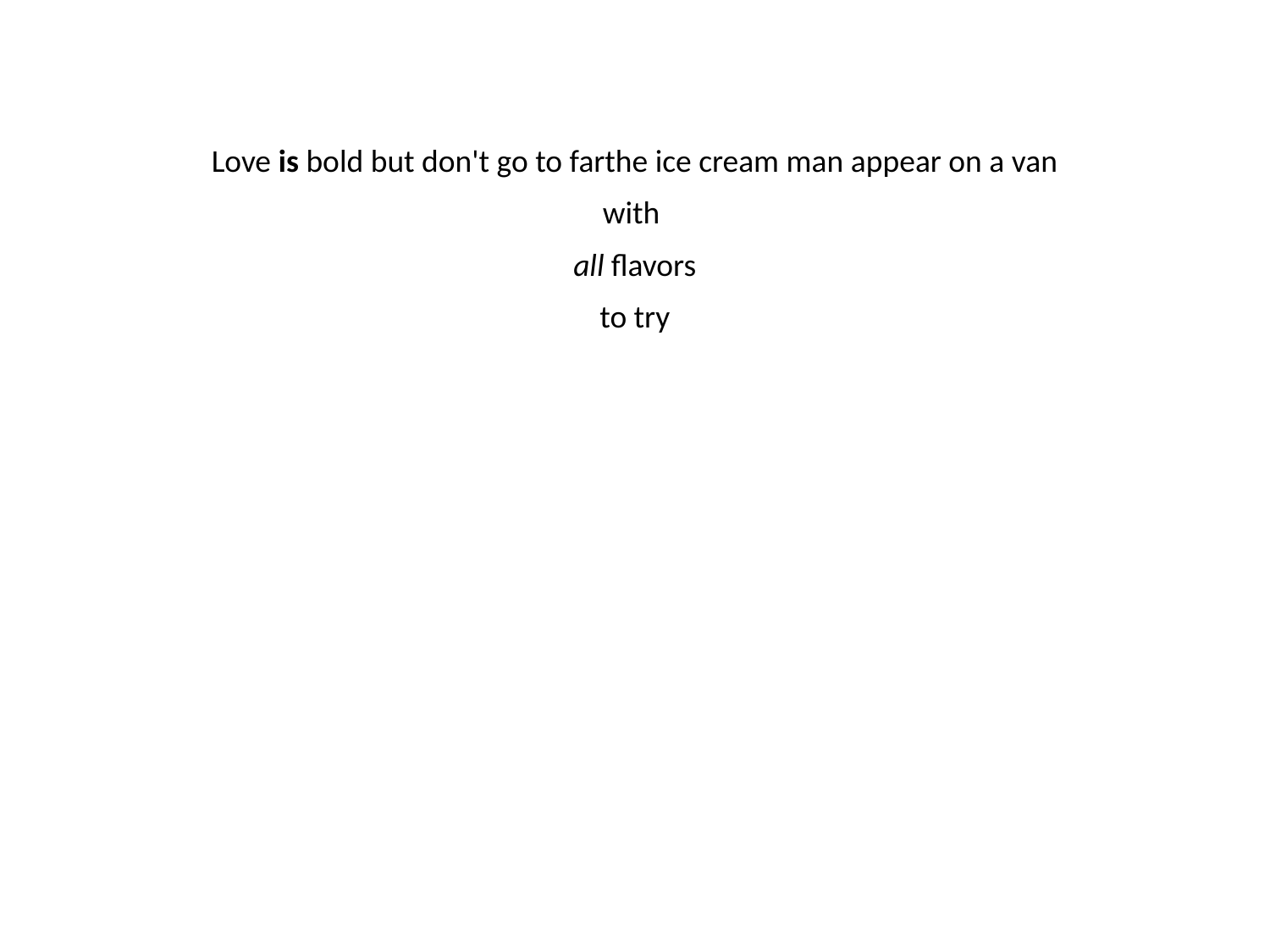

Love is bold but don't go to farthe ice cream man appear on a van
with
all flavors
to try